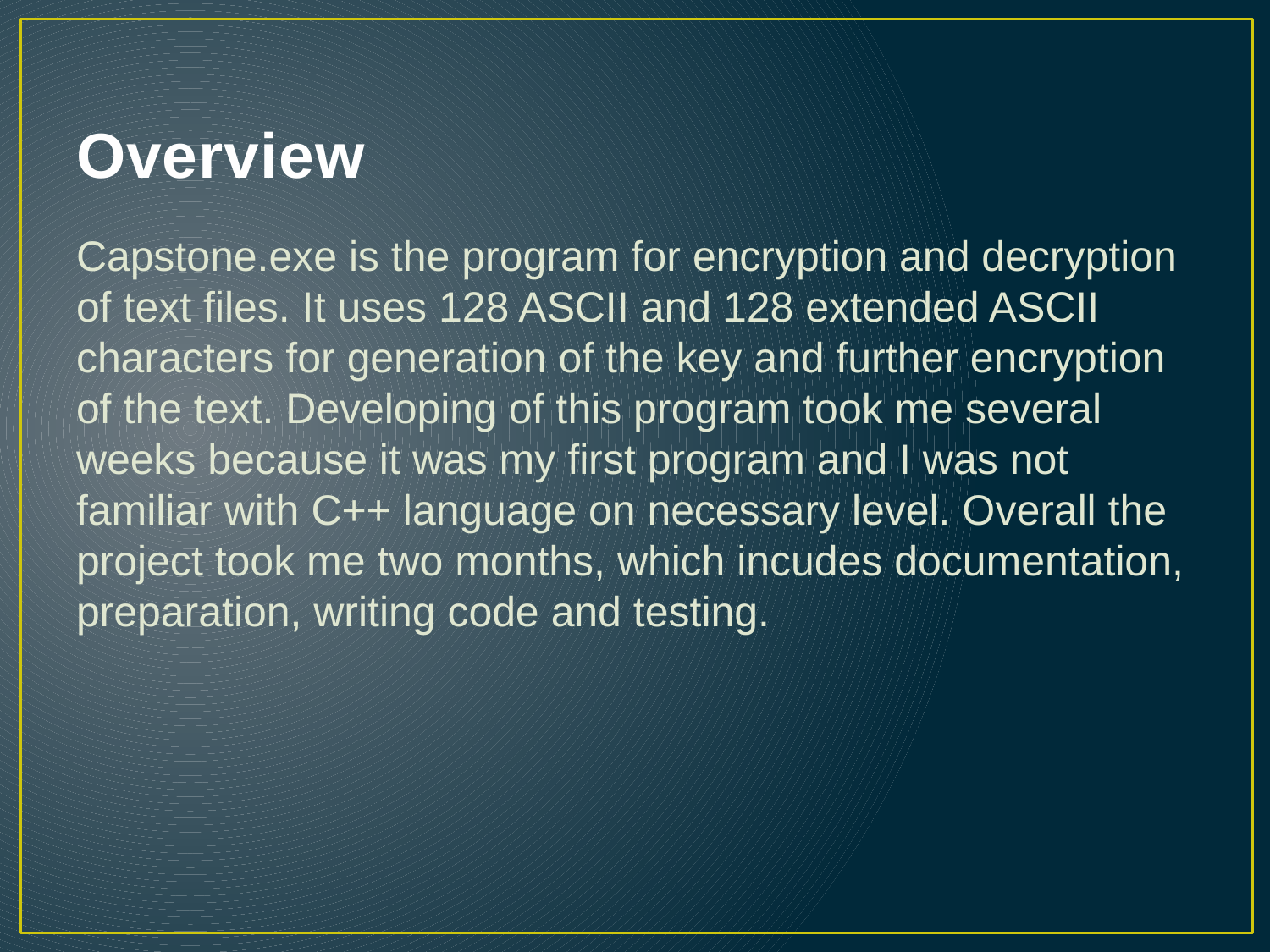

# Overview
Capstone.exe is the program for encryption and decryption of text files. It uses 128 ASCII and 128 extended ASCII characters for generation of the key and further encryption of the text. Developing of this program took me several weeks because it was my first program and I was not familiar with C++ language on necessary level. Overall the project took me two months, which incudes documentation, preparation, writing code and testing.